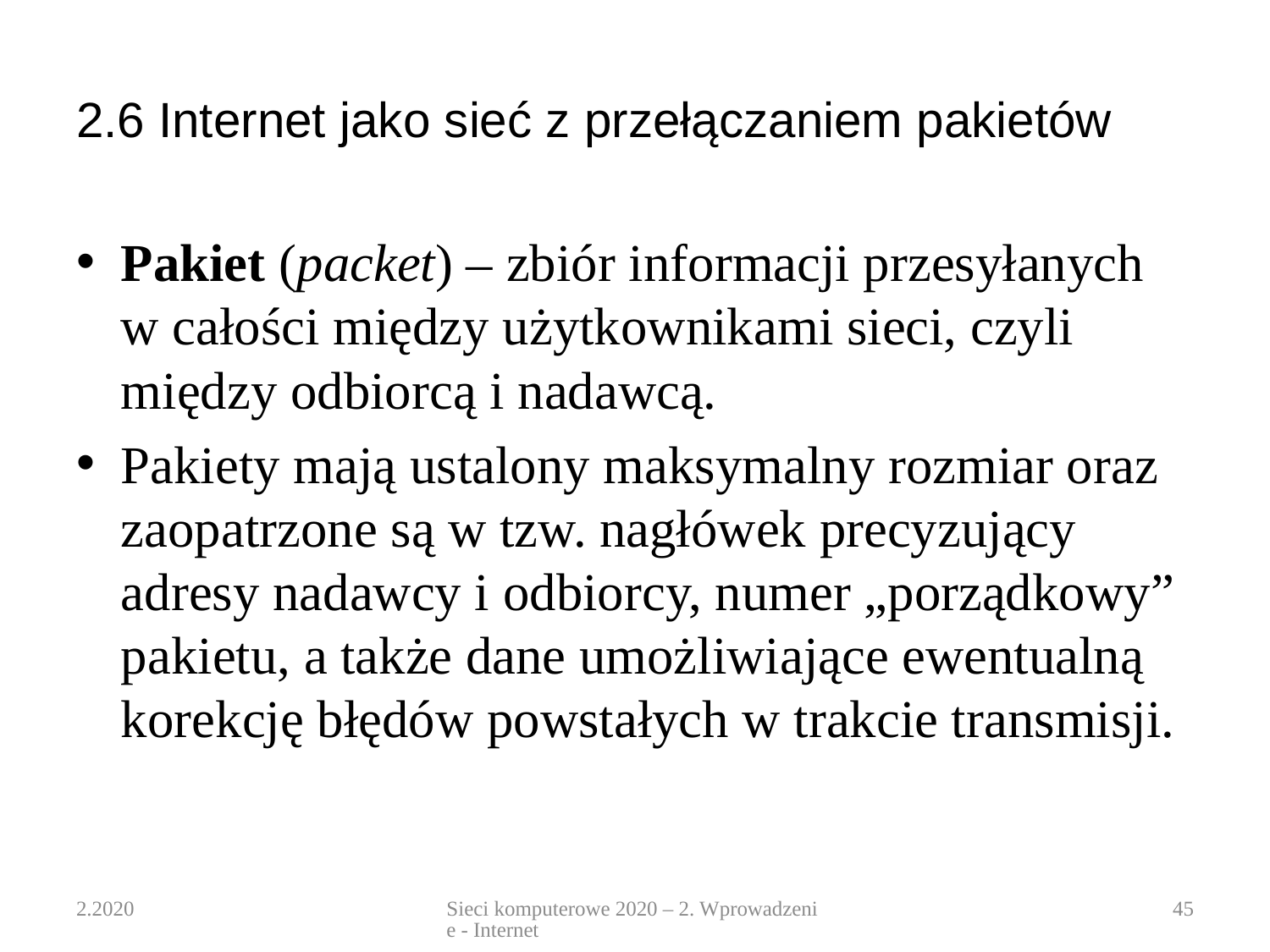

# 2.6 Internet jako sieć z przełączaniem pakietów
Pakiet (packet) – zbiór informacji przesyłanych w całości między użytkownikami sieci, czyli między odbiorcą i nadawcą.
Pakiety mają ustalony maksymalny rozmiar oraz zaopatrzone są w tzw. nagłówek precyzujący adresy nadawcy i odbiorcy, numer „porządkowy” pakietu, a także dane umożliwiające ewentualną korekcję błędów powstałych w trakcie transmisji.
2.2020
Sieci komputerowe 2020 – 2. Wprowadzenie - Internet
45